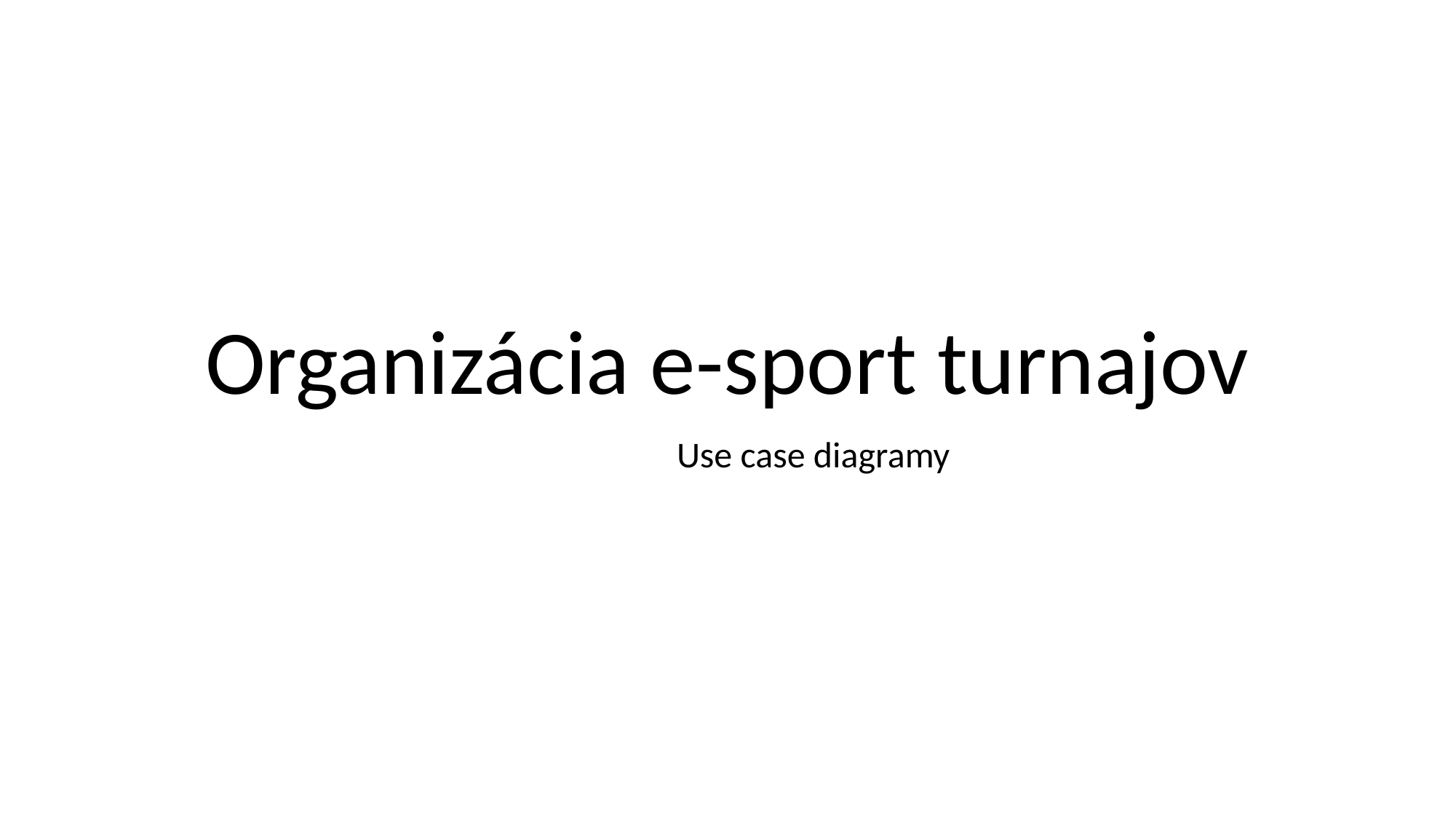

# Organizácia e-sport turnajov
Use case diagramy